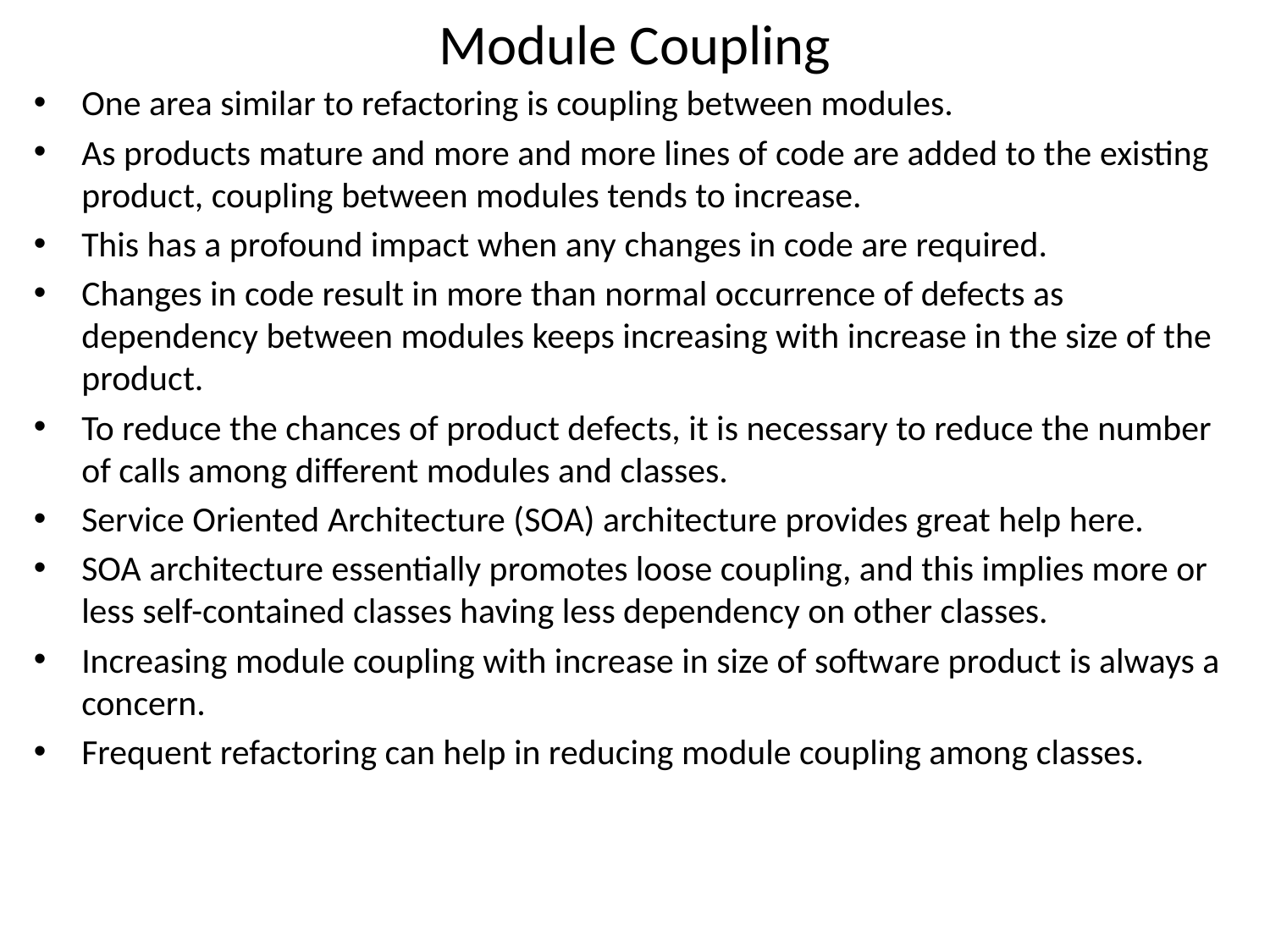

# Module Coupling
One area similar to refactoring is coupling between modules.
As products mature and more and more lines of code are added to the existing product, coupling between modules tends to increase.
This has a profound impact when any changes in code are required.
Changes in code result in more than normal occurrence of defects as dependency between modules keeps increasing with increase in the size of the product.
To reduce the chances of product defects, it is necessary to reduce the number of calls among different modules and classes.
Service Oriented Architecture (SOA) architecture provides great help here.
SOA architecture essentially promotes loose coupling, and this implies more or less self-contained classes having less dependency on other classes.
Increasing module coupling with increase in size of software product is always a concern.
Frequent refactoring can help in reducing module coupling among classes.